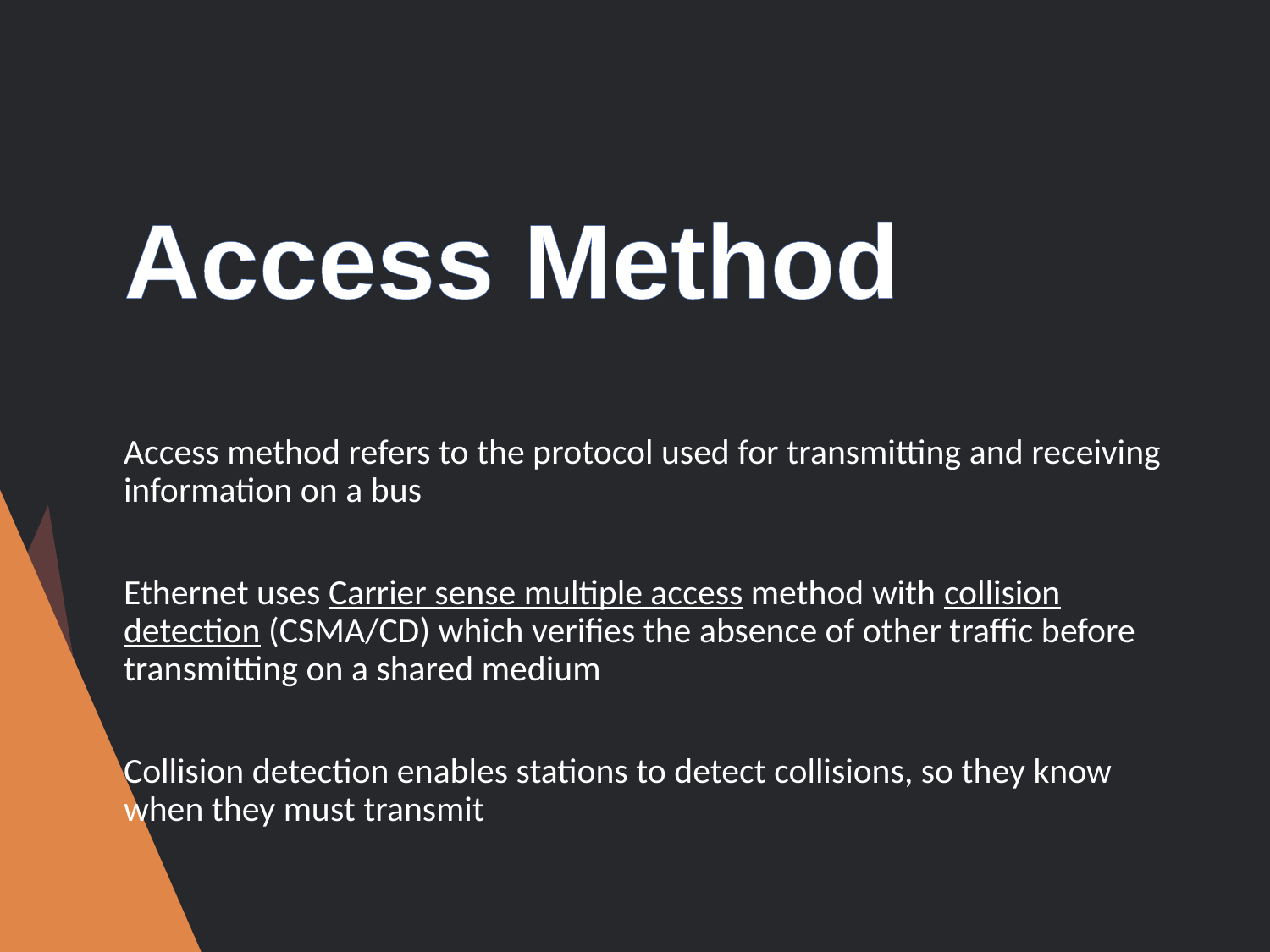

# Access Method
Access method refers to the protocol used for transmitting and receiving information on a bus

Ethernet uses Carrier sense multiple access method with collision detection (CSMA/CD) which verifies the absence of other traffic before transmitting on a shared medium

Collision detection enables stations to detect collisions, so they know when they must transmit